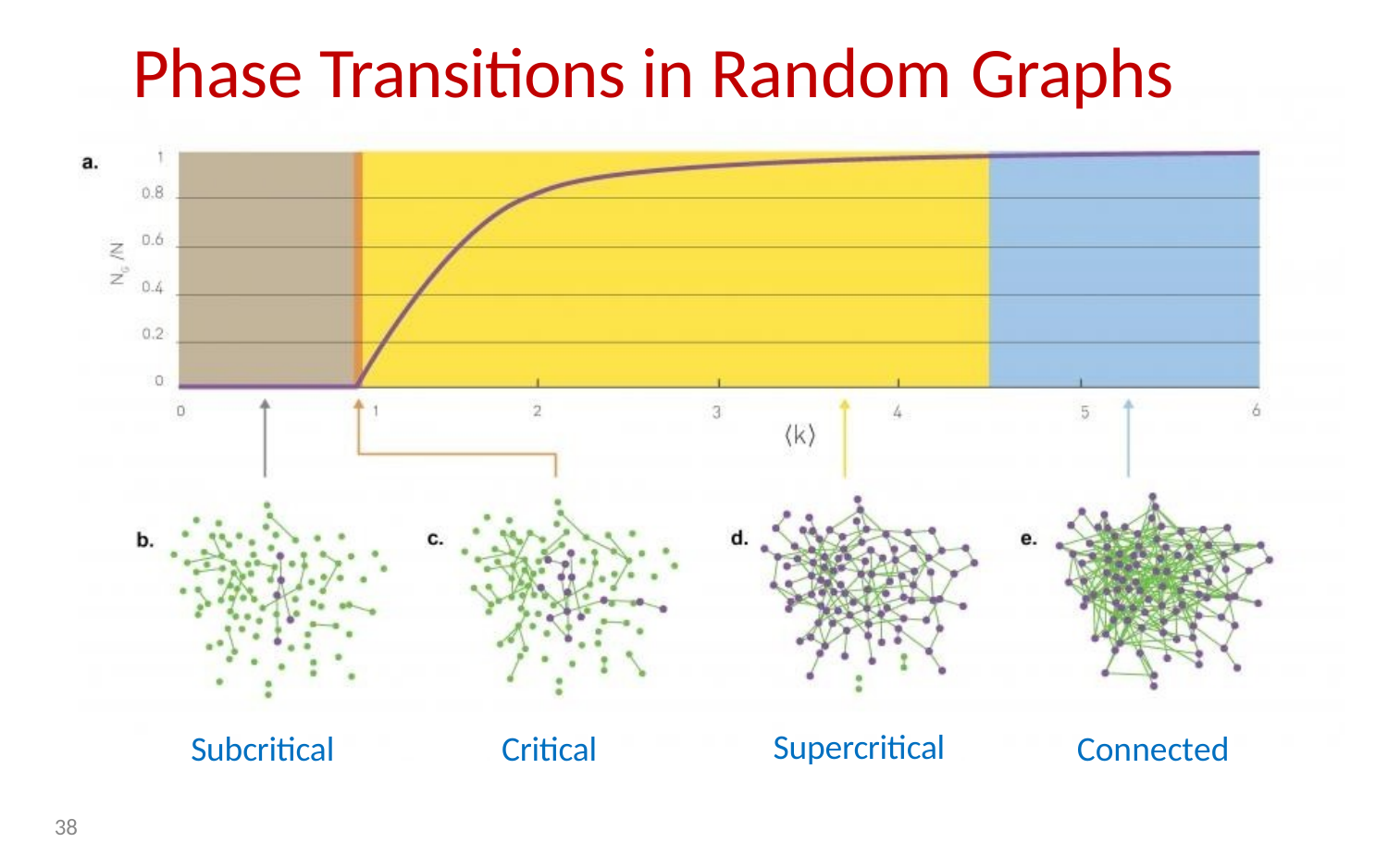

# Phase Transitions in Random Graphs

Supercritical
Critical
Subcritical
Connected
38